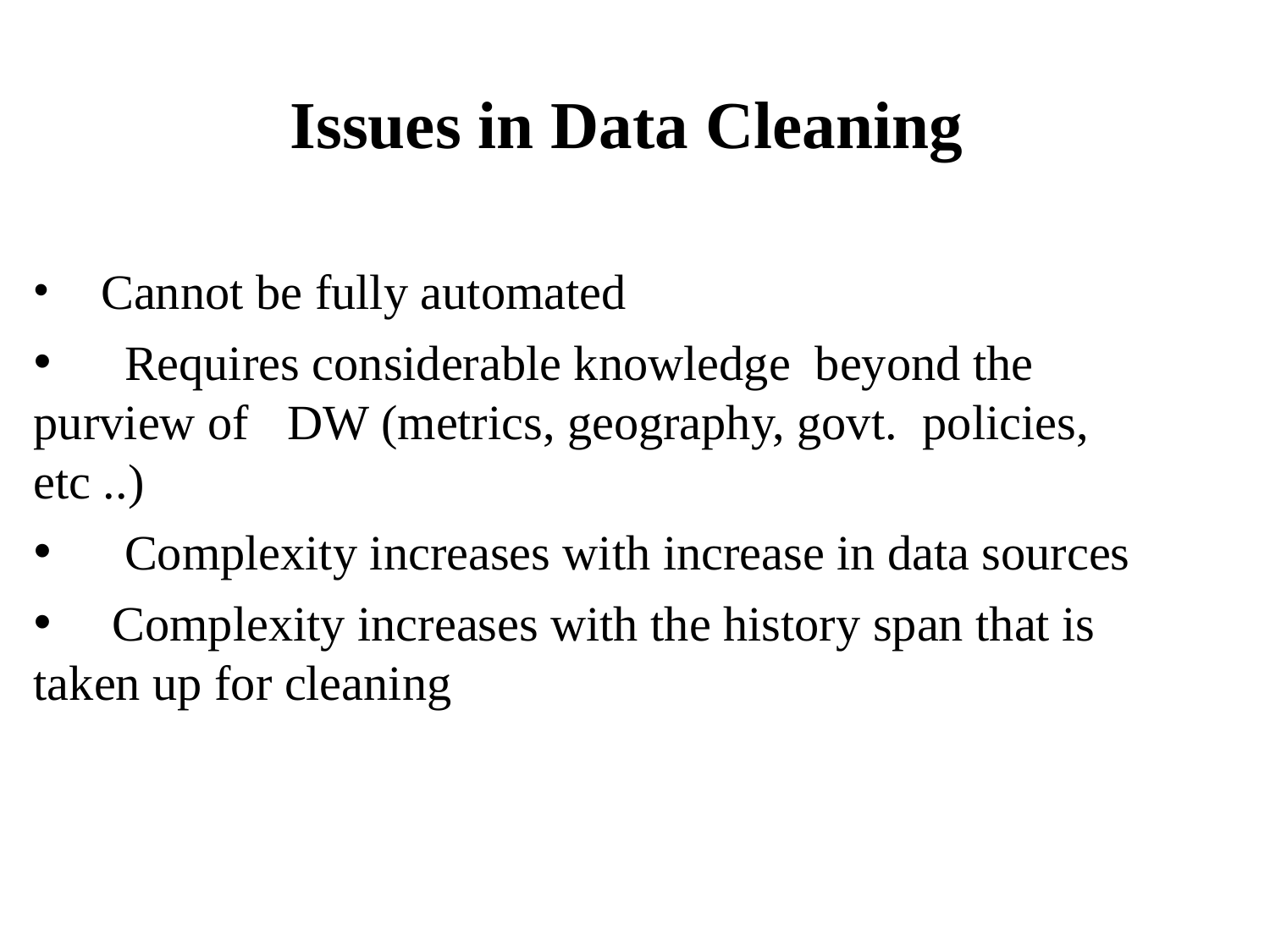

# Issues in Data Cleaning
     Cannot be fully automated
      Requires considerable knowledge  beyond the   	purview of  	DW (metrics, geography, govt. 	policies, etc ..)
      Complexity increases with increase in data sources
     Complexity increases with the history span that is 	taken up for cleaning